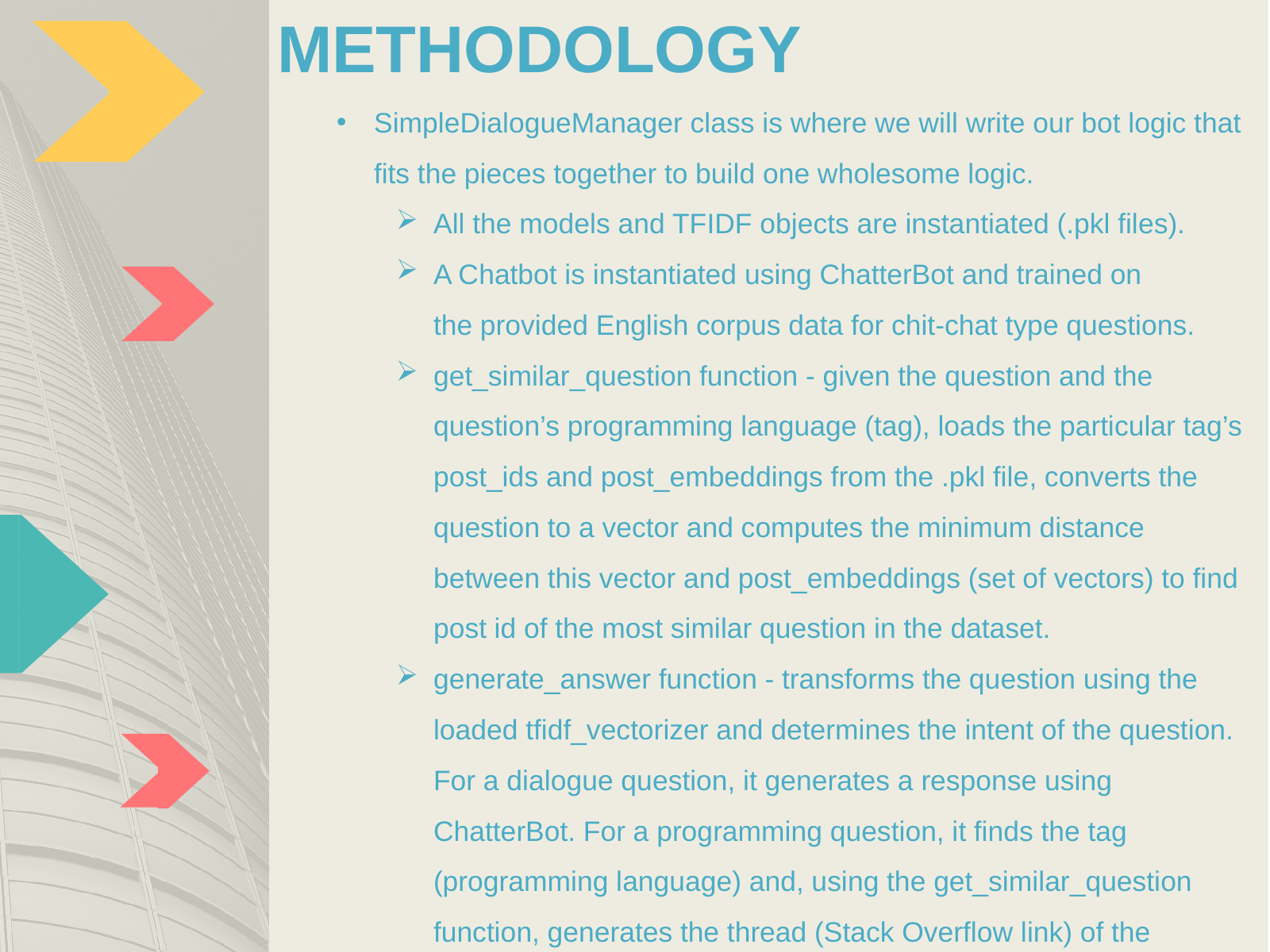

# METHODOLOGY

SimpleDialogueManager class is where we will write our bot logic that fits the pieces together to build one wholesome logic.
All the models and TFIDF objects are instantiated (.pkl files).
A Chatbot is instantiated using ChatterBot and trained on the provided English corpus data for chit-chat type questions.
get_similar_question function - given the question and the question’s programming language (tag), loads the particular tag’s post_ids and post_embeddings from the .pkl file, converts the question to a vector and computes the minimum distance between this vector and post_embeddings (set of vectors) to find post id of the most similar question in the dataset.
generate_answer function - transforms the question using the loaded tfidf_vectorizer and determines the intent of the question. For a dialogue question, it generates a response using ChatterBot. For a programming question, it finds the tag (programming language) and, using the get_similar_question function, generates the thread (Stack Overflow link) of the question that is the most similar as a response.